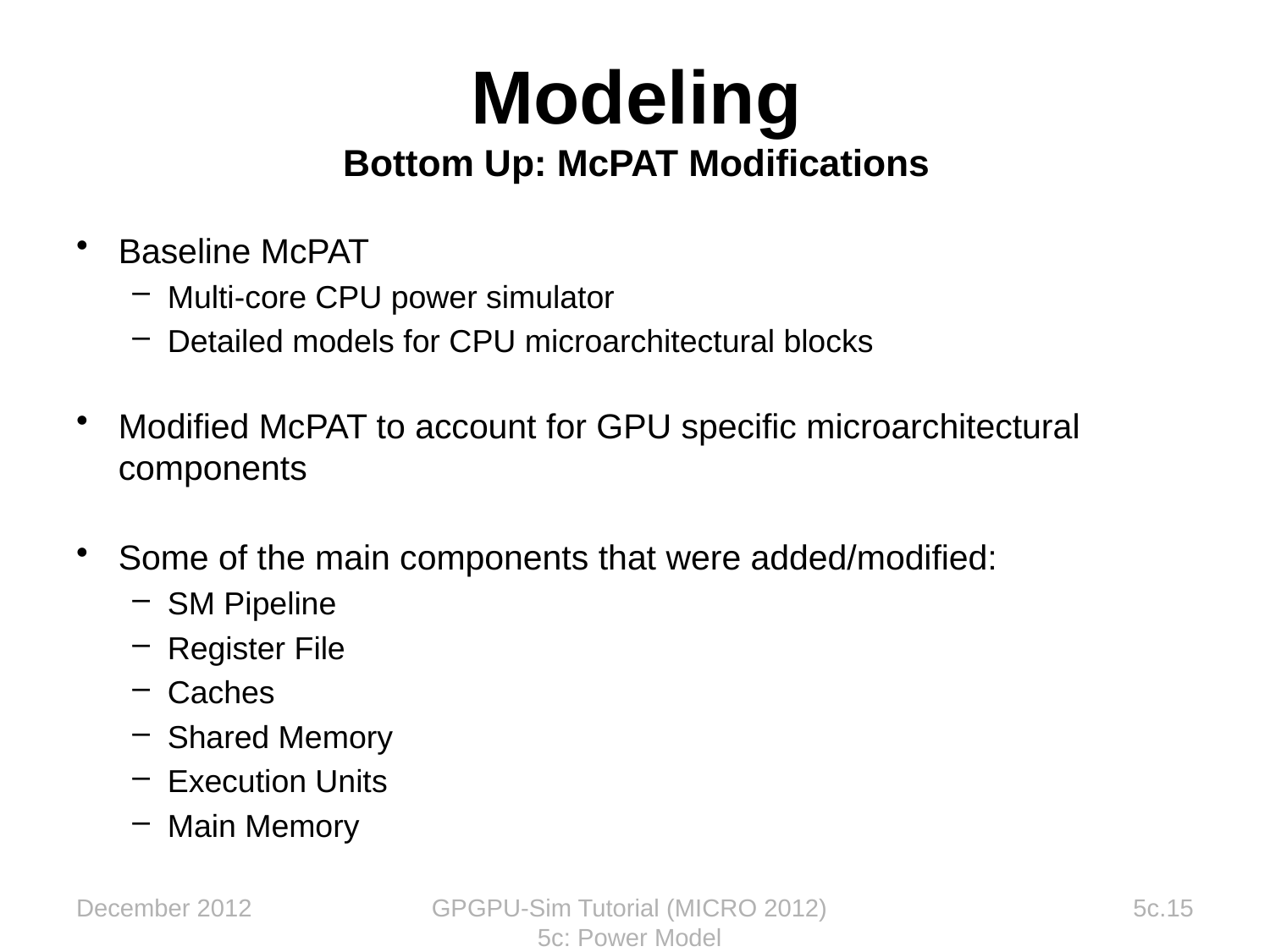

# Modeling Bottom Up: McPAT Modifications
Baseline McPAT
Multi-core CPU power simulator
Detailed models for CPU microarchitectural blocks
Modified McPAT to account for GPU specific microarchitectural components
Some of the main components that were added/modified:
SM Pipeline
Register File
Caches
Shared Memory
Execution Units
Main Memory

December 2012
GPGPU-Sim Tutorial (MICRO 2012) 5c: Power Model
5c.15